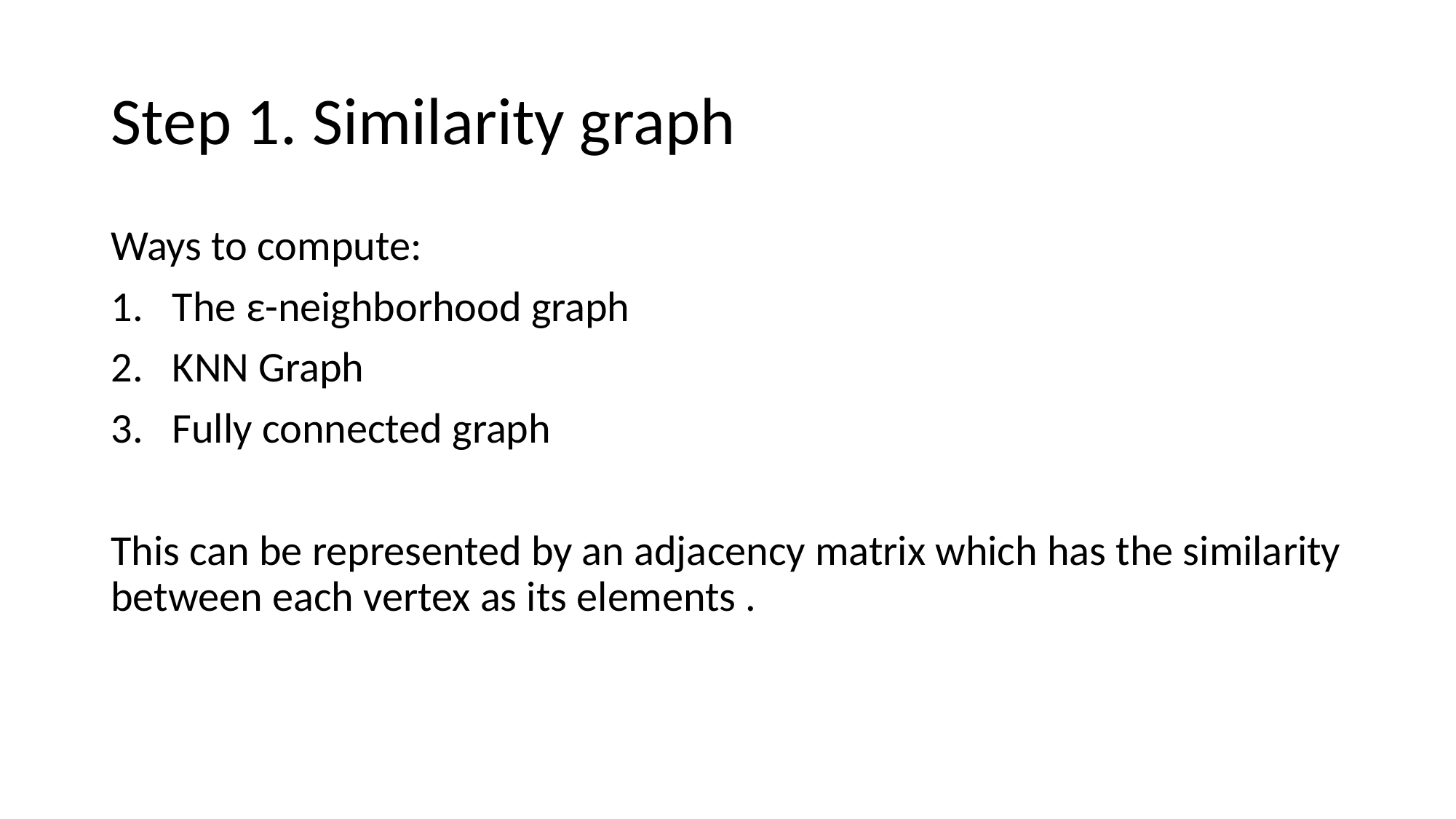

# Step 1. Similarity graph
Ways to compute:
The ε-neighborhood graph
KNN Graph
Fully connected graph

This can be represented by an adjacency matrix which has the similarity between each vertex as its elements .